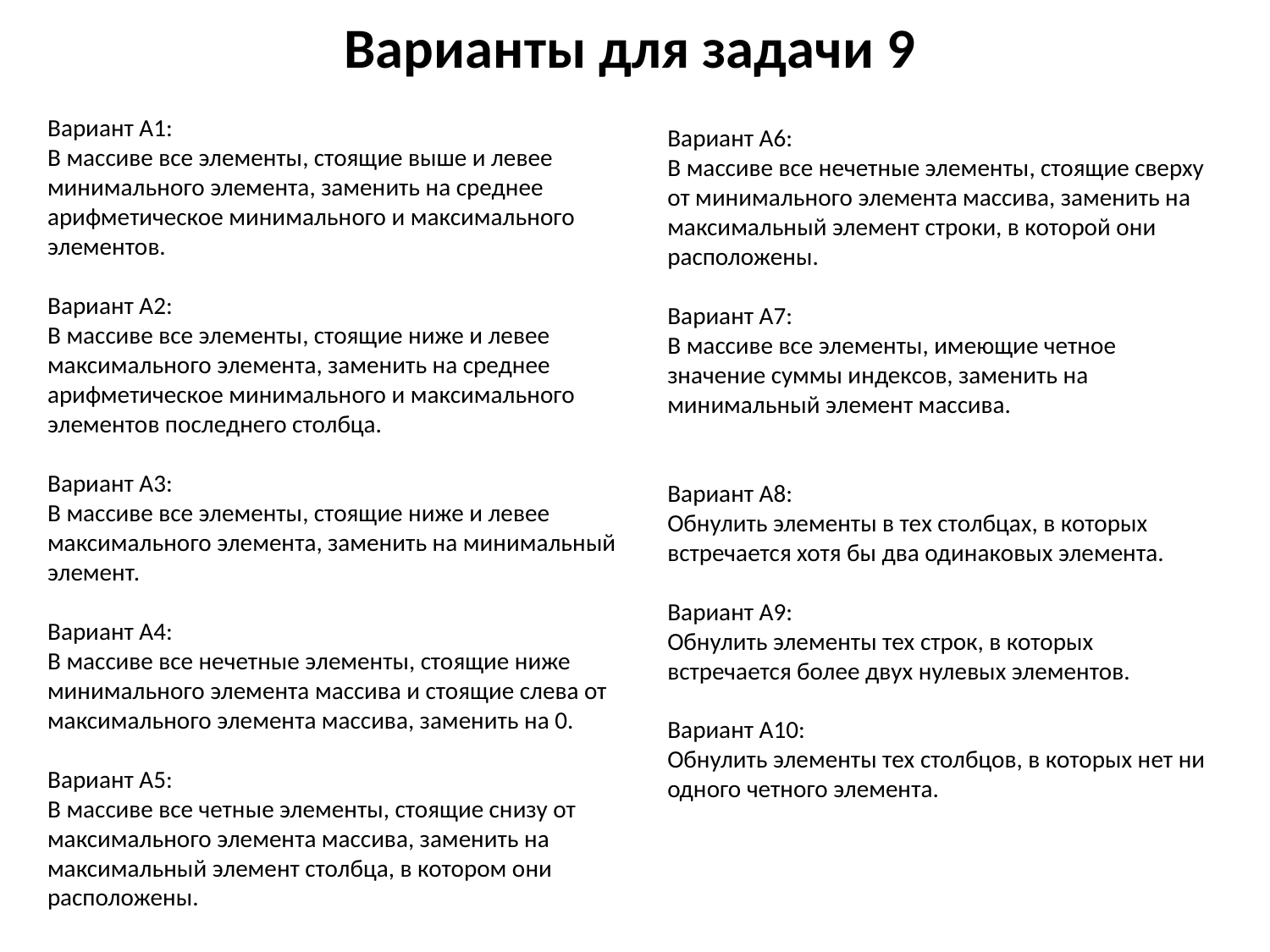

# Варианты для задачи 9
Вариант А1:
В массиве все элементы, стоящие выше и левее минимального элемента, заменить на среднее арифметическое минимального и максимального элементов.

Вариант А2:
В массиве все элементы, стоящие ниже и левее максимального элемента, заменить на среднее арифметическое минимального и максимального элементов последнего столбца.

Вариант А3:
В массиве все элементы, стоящие ниже и левее максимального элемента, заменить на минимальный элемент.

Вариант А4:
В массиве все нечетные элементы, стоящие ниже минимального элемента массива и стоящие слева от максимального элемента массива, заменить на 0.

Вариант А5:
В массиве все четные элементы, стоящие снизу от максимального элемента массива, заменить на максимальный элемент столбца, в котором они расположены.
Вариант А6:
В массиве все нечетные элементы, стоящие сверху от минимального элемента массива, заменить на максимальный элемент строки, в которой они расположены.

Вариант А7:
В массиве все элементы, имеющие четное значение суммы индексов, заменить на минимальный элемент массива.

Вариант А8:
Обнулить элементы в тех столбцах, в которых встречается хотя бы два одинаковых элемента.

Вариант А9:
Обнулить элементы тех строк, в которых встречается более двух нулевых элементов.

Вариант А10:
Обнулить элементы тех столбцов, в которых нет ни одного четного элемента.